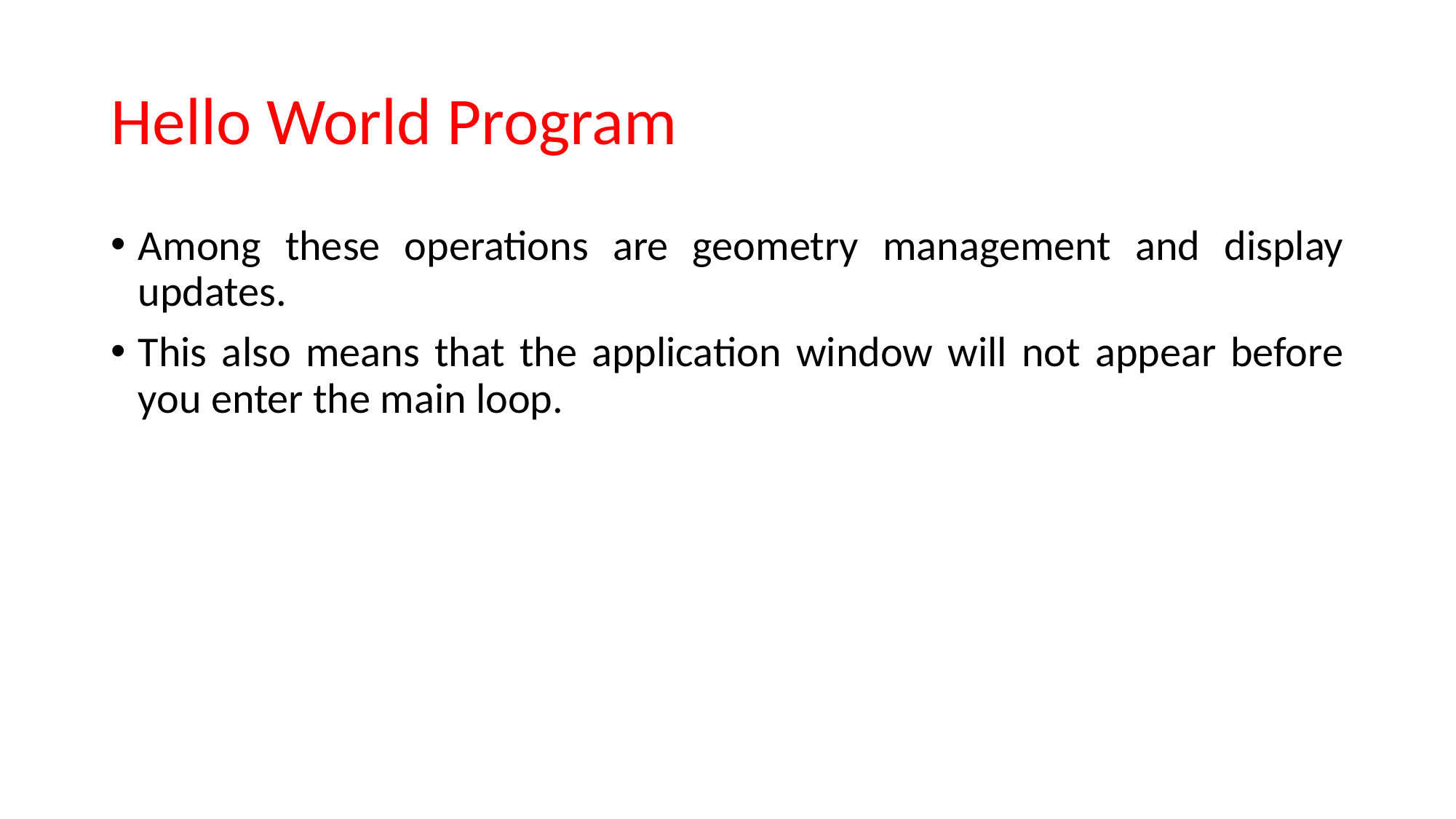

# Hello World Program
Among these operations are geometry management and display updates.
This also means that the application window will not appear before you enter the main loop.